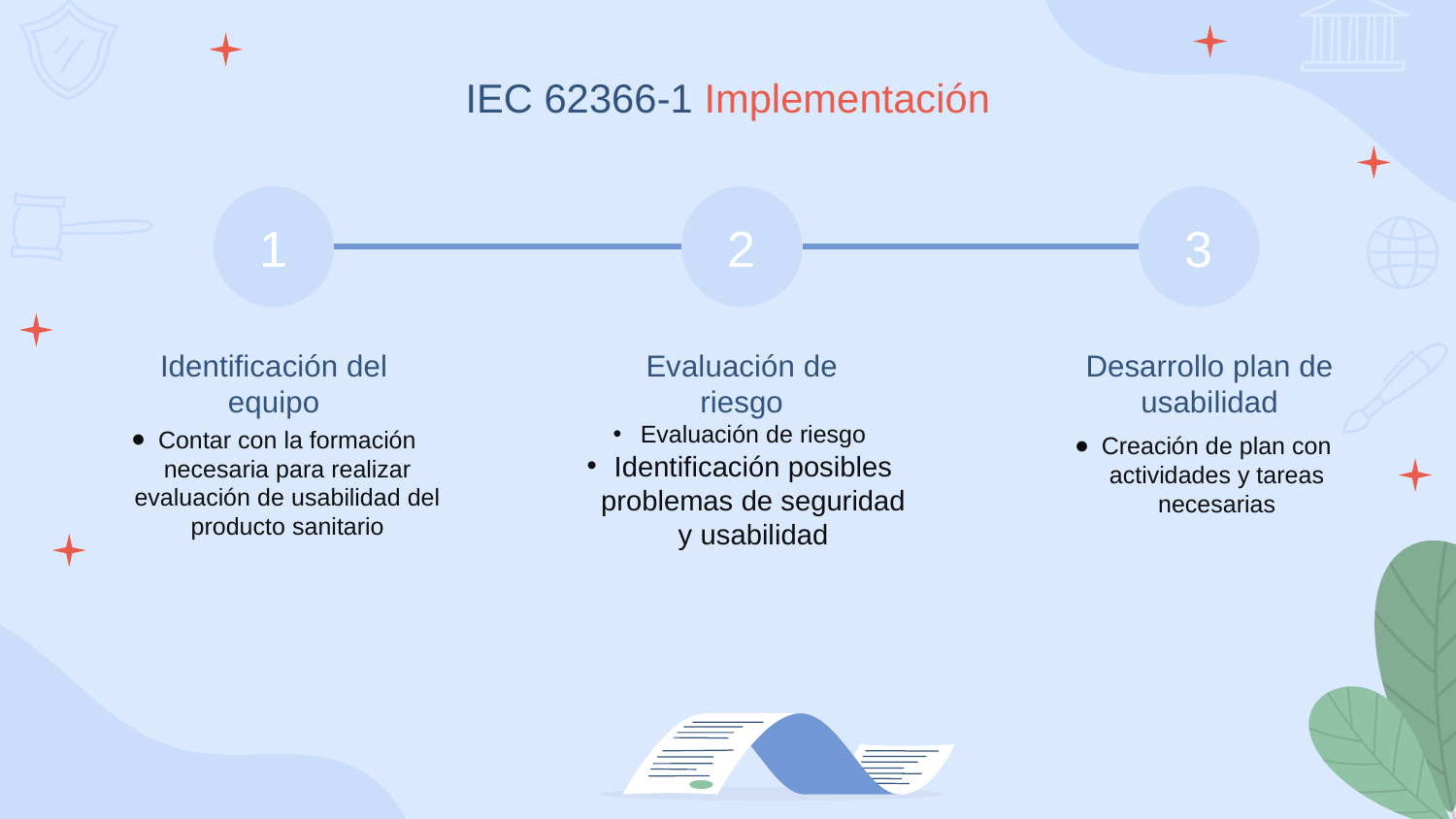

# IEC 62366-1 Implementación
1
2
3
Identificación del equipo
Evaluación de riesgo
Desarrollo plan de usabilidad
Evaluación de riesgo
Identificación posibles problemas de seguridad y usabilidad
Contar con la formación necesaria para realizar evaluación de usabilidad del producto sanitario
Creación de plan con actividades y tareas necesarias